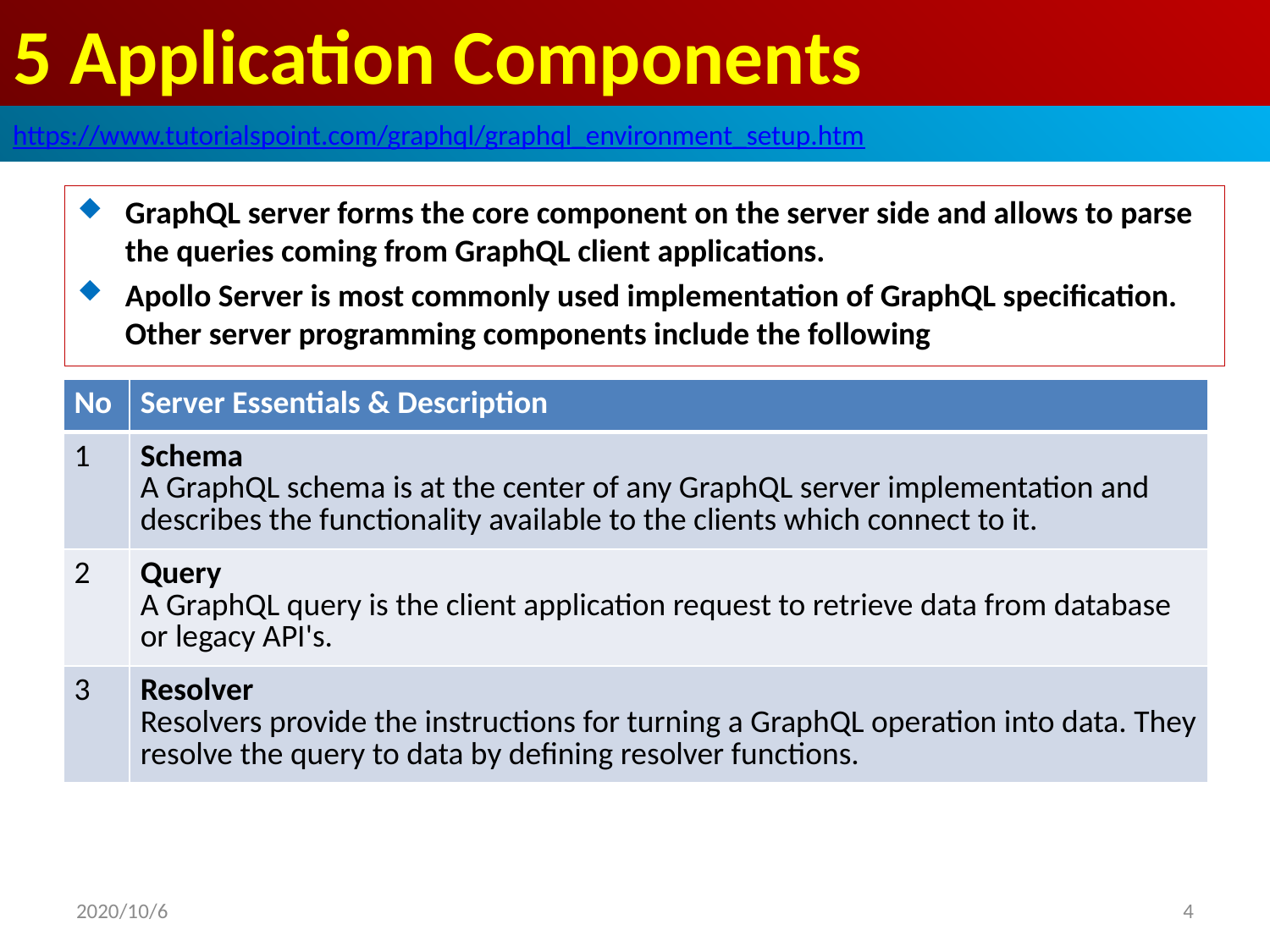

# 5 Application Components
https://www.tutorialspoint.com/graphql/graphql_environment_setup.htm
GraphQL server forms the core component on the server side and allows to parse the queries coming from GraphQL client applications.
Apollo Server is most commonly used implementation of GraphQL specification. Other server programming components include the following
| No | Server Essentials & Description |
| --- | --- |
| 1 | Schema A GraphQL schema is at the center of any GraphQL server implementation and describes the functionality available to the clients which connect to it. |
| 2 | Query A GraphQL query is the client application request to retrieve data from database or legacy API's. |
| 3 | Resolver Resolvers provide the instructions for turning a GraphQL operation into data. They resolve the query to data by defining resolver functions. |
2020/10/6
4